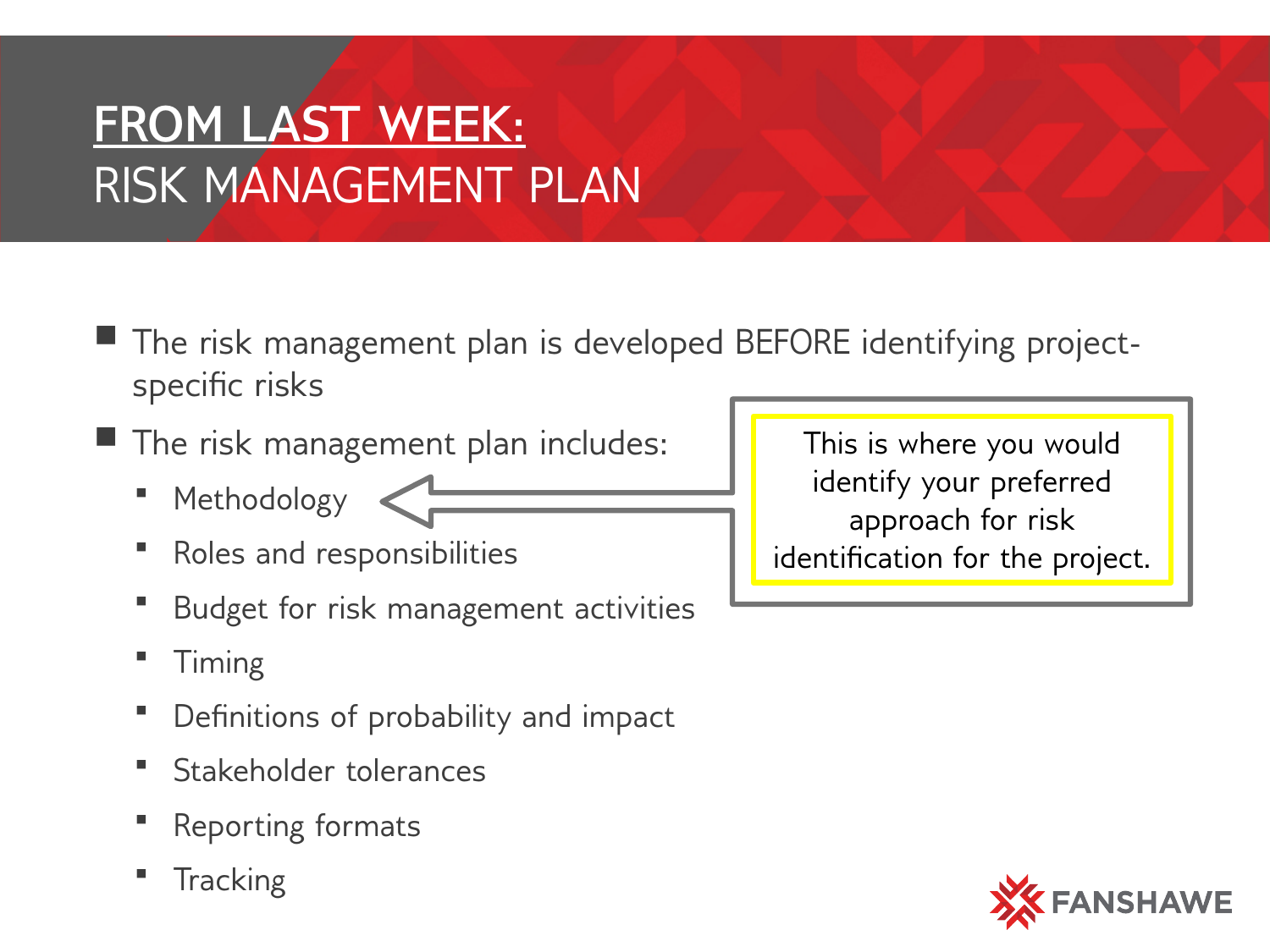

# From last week: Risk management plan

The risk management plan is developed BEFORE identifying project-specific risks
The risk management plan includes:
Methodology
Roles and responsibilities
Budget for risk management activities
Timing
Definitions of probability and impact
Stakeholder tolerances
Reporting formats
Tracking
This is where you would identify your preferred approach for risk identification for the project.